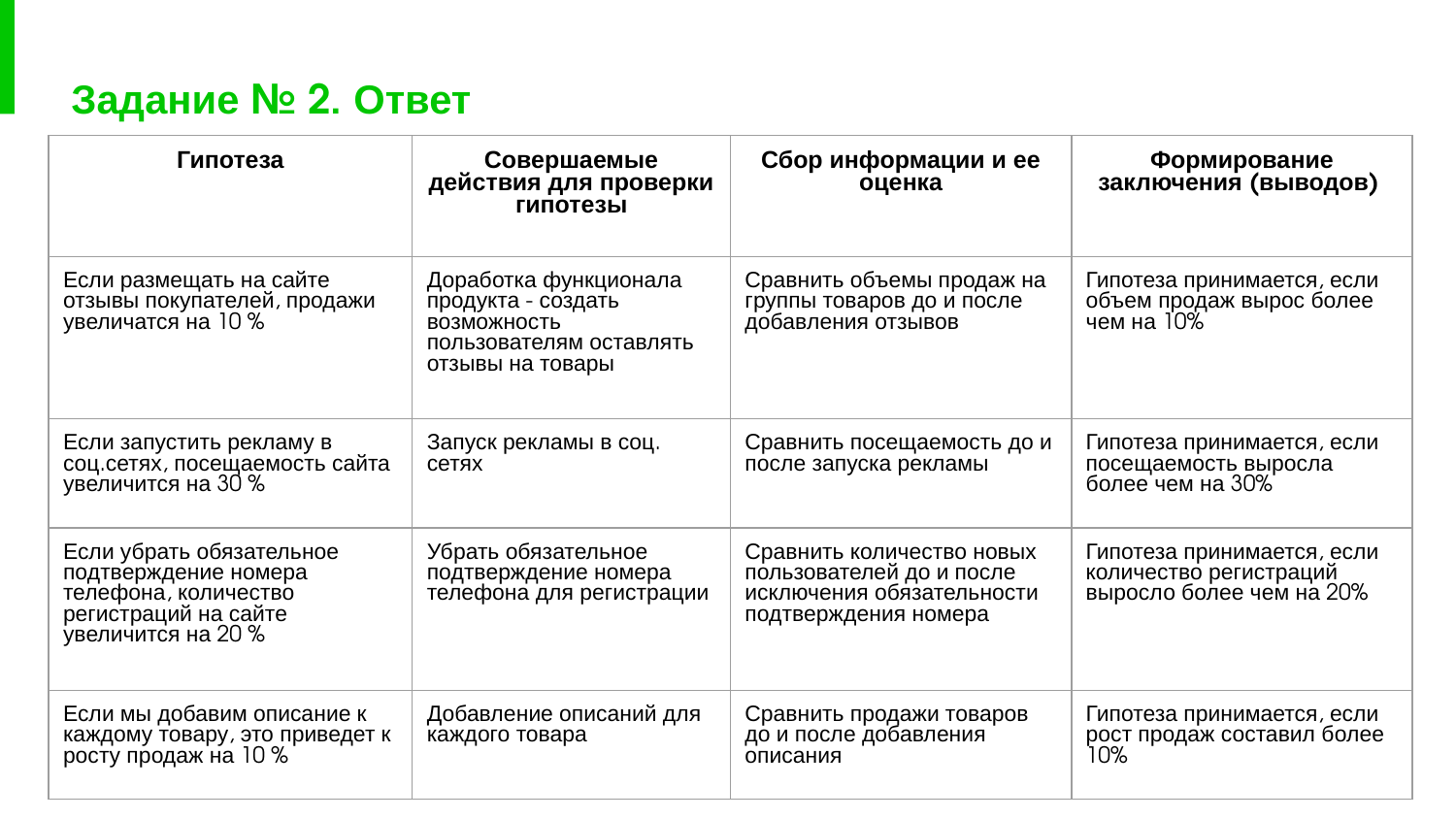

# Задание № 2. Ответ
| Гипотеза | Совершаемые действия для проверки гипотезы | Сбор информации и ее оценка | Формирование заключения (выводов) |
| --- | --- | --- | --- |
| Если размещать на сайте отзывы покупателей, продажи увеличатся на 10 % | Доработка функционала продукта - создать возможность пользователям оставлять отзывы на товары | Сравнить объемы продаж на группы товаров до и после добавления отзывов | Гипотеза принимается, если объем продаж вырос более чем на 10% |
| Если запустить рекламу в соц.сетях, посещаемость сайта увеличится на 30 % | Запуск рекламы в соц. сетях | Сравнить посещаемость до и после запуска рекламы | Гипотеза принимается, если посещаемость выросла более чем на 30% |
| Если убрать обязательное подтверждение номера телефона, количество регистраций на сайте увеличится на 20 % | Убрать обязательное подтверждение номера телефона для регистрации | Сравнить количество новых пользователей до и после исключения обязательности подтверждения номера | Гипотеза принимается, если количество регистраций выросло более чем на 20% |
| Если мы добавим описание к каждому товару, это приведет к росту продаж на 10 % | Добавление описаний для каждого товара | Сравнить продажи товаров до и после добавления описания | Гипотеза принимается, если рост продаж составил более 10% |